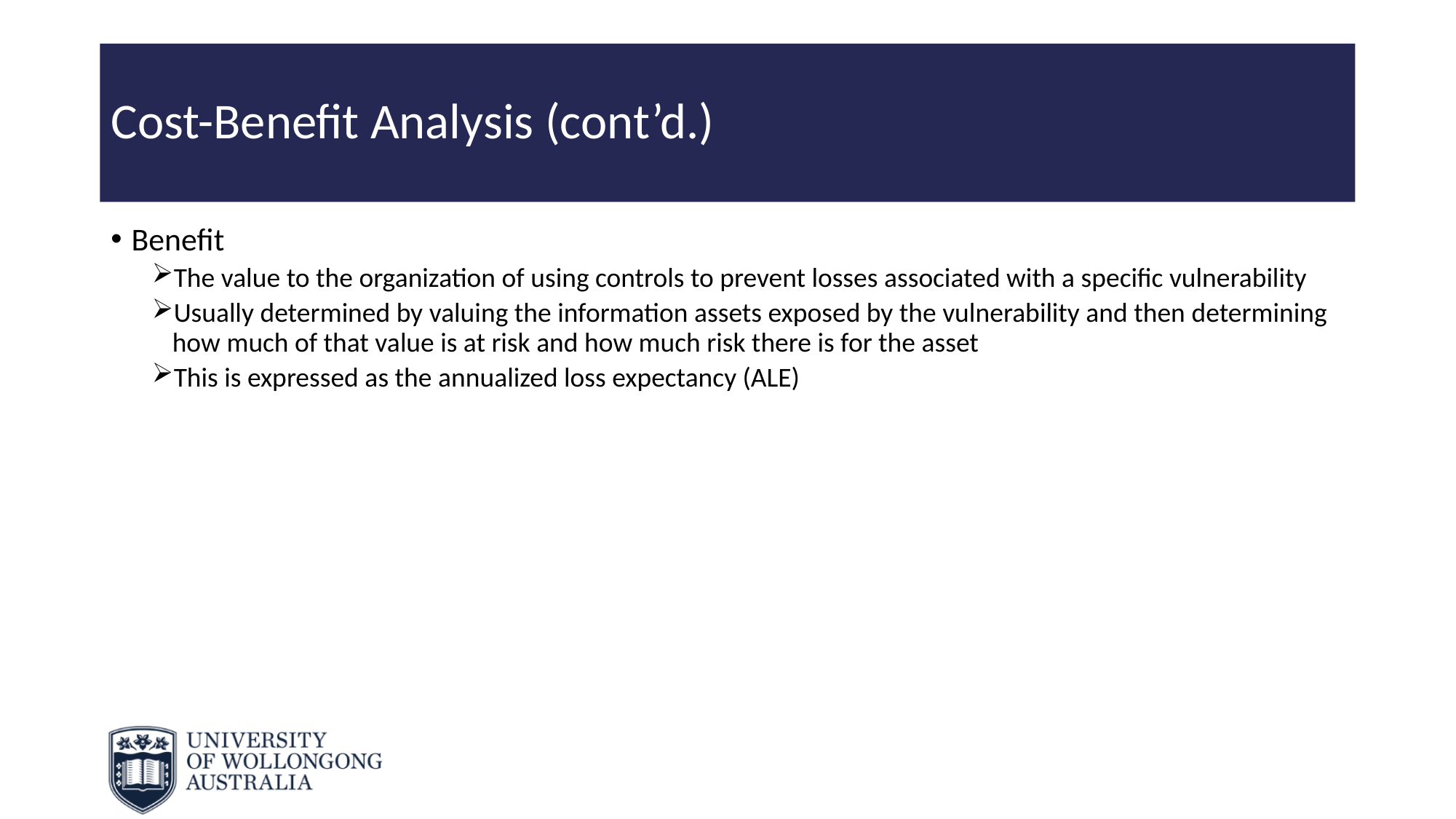

# Cost-Benefit Analysis (cont’d.)
Benefit
The value to the organization of using controls to prevent losses associated with a specific vulnerability
Usually determined by valuing the information assets exposed by the vulnerability and then determining how much of that value is at risk and how much risk there is for the asset
This is expressed as the annualized loss expectancy (ALE)